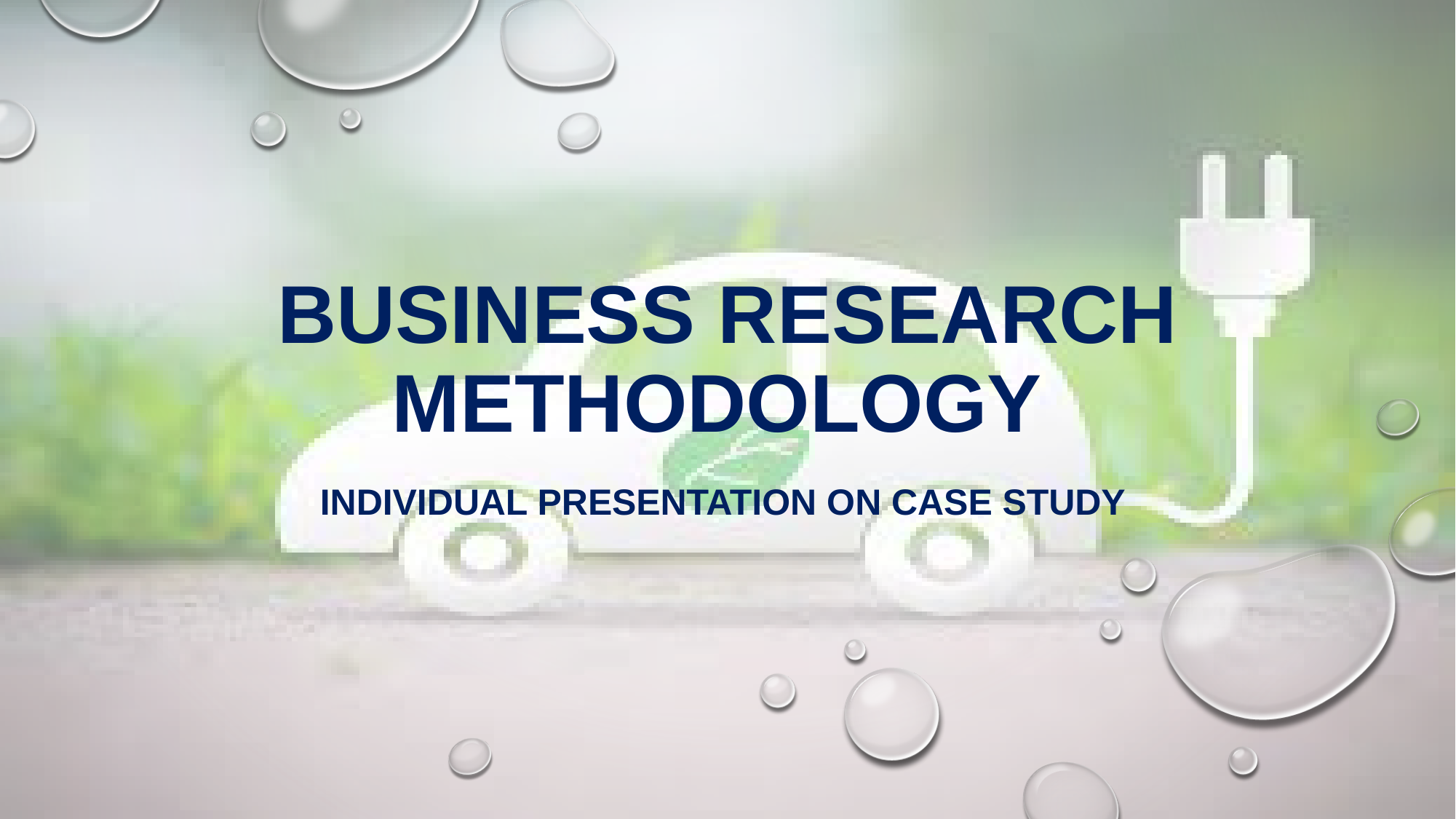

# Business research methodology
Individual presentation on case study